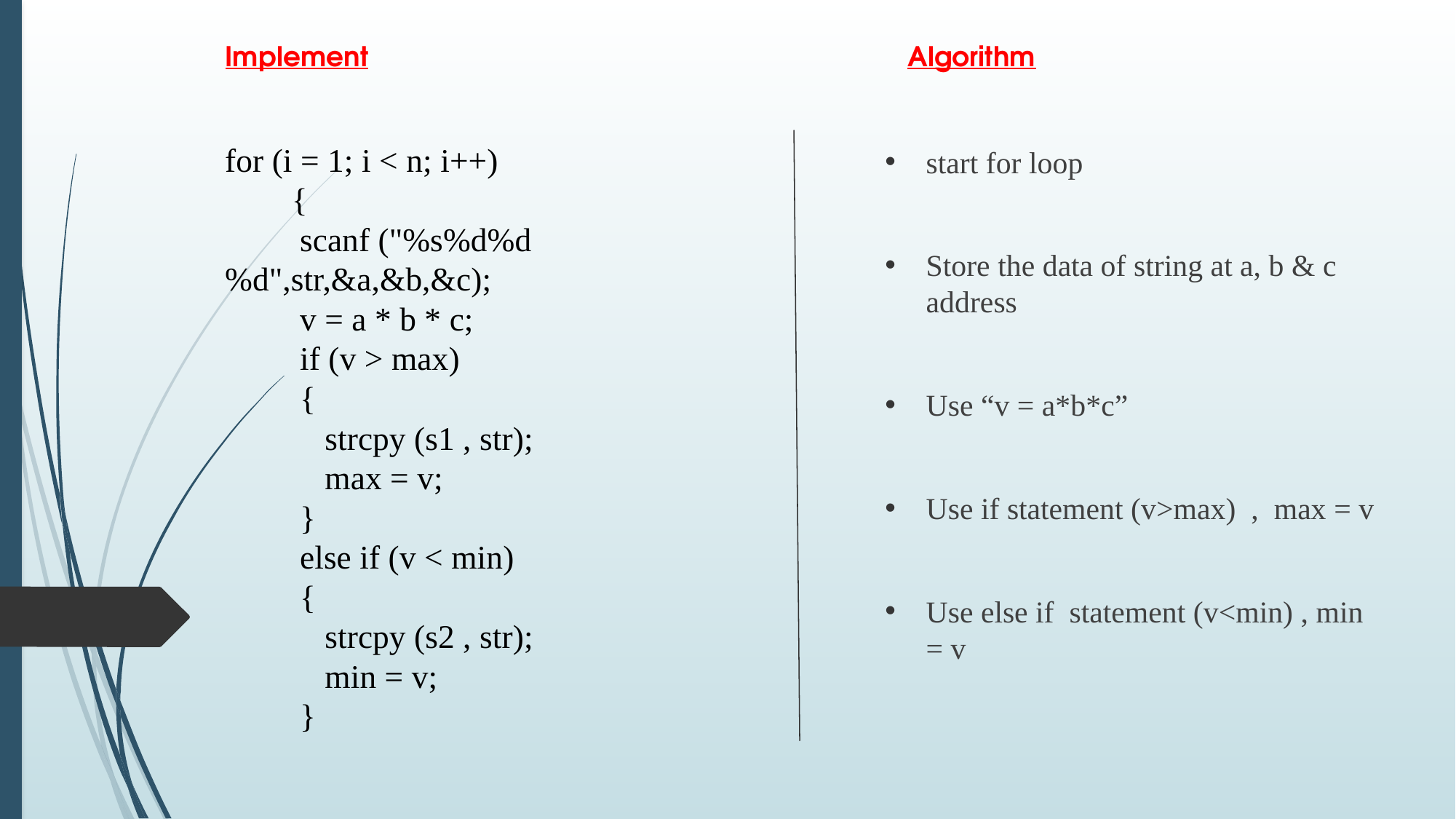

Implement
Algorithm
# for (i = 1; i < n; i++) { scanf ("%s%d%d%d",str,&a,&b,&c); v = a * b * c; if (v > max) { strcpy (s1 , str); max = v; } else if (v < min) { strcpy (s2 , str); min = v; }
start for loop

Store the data of string at a, b & c address

Use “v = a*b*c”

Use if statement (v>max)  ,  max = v

Use else if  statement (v<min) , min = v